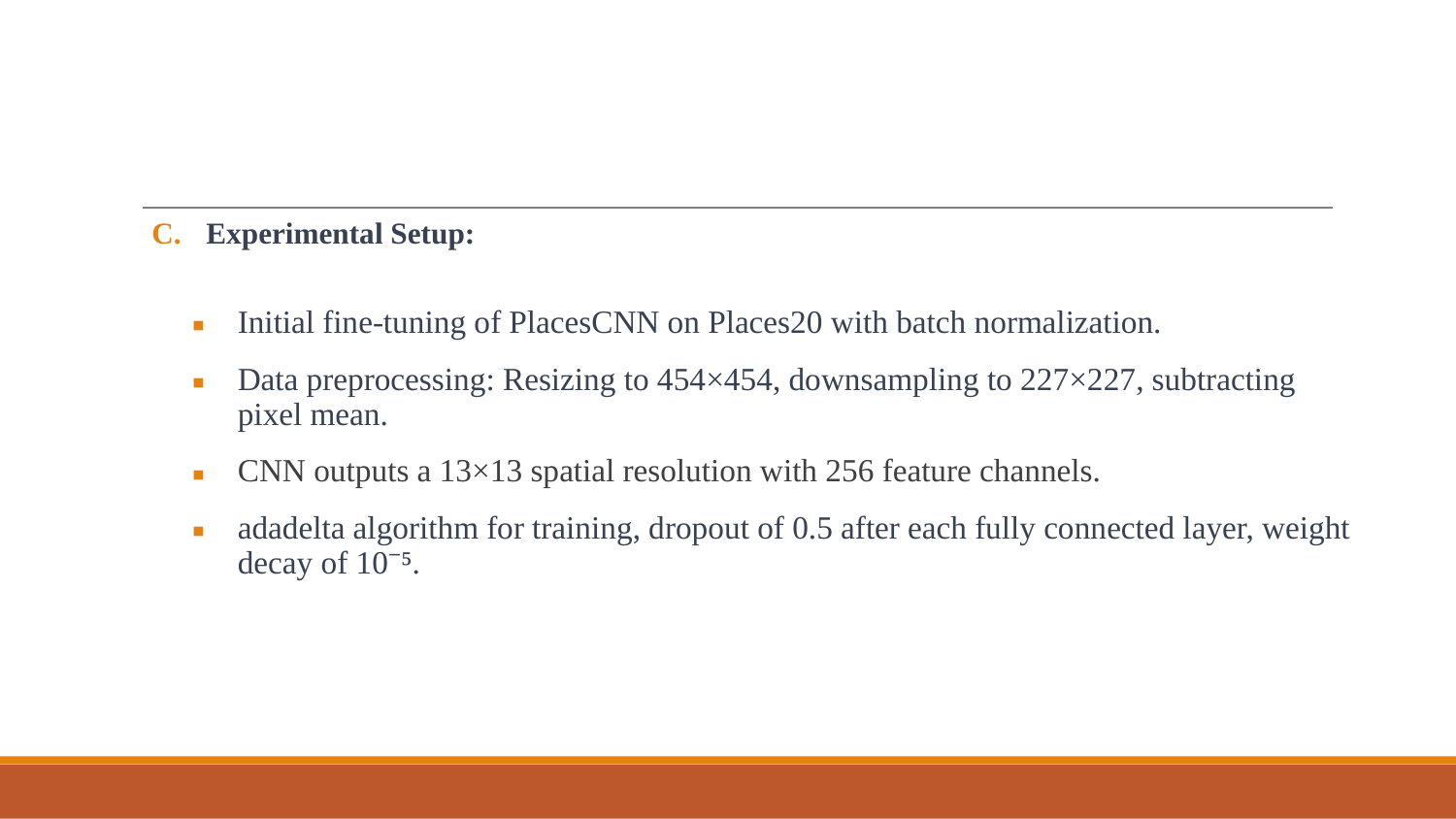

Experimental Setup:

Initial fine-tuning of PlacesCNN on Places20 with batch normalization.
Data preprocessing: Resizing to 454×454, downsampling to 227×227, subtracting pixel mean.
CNN outputs a 13×13 spatial resolution with 256 feature channels.
adadelta algorithm for training, dropout of 0.5 after each fully connected layer, weight decay of 10⁻⁵.